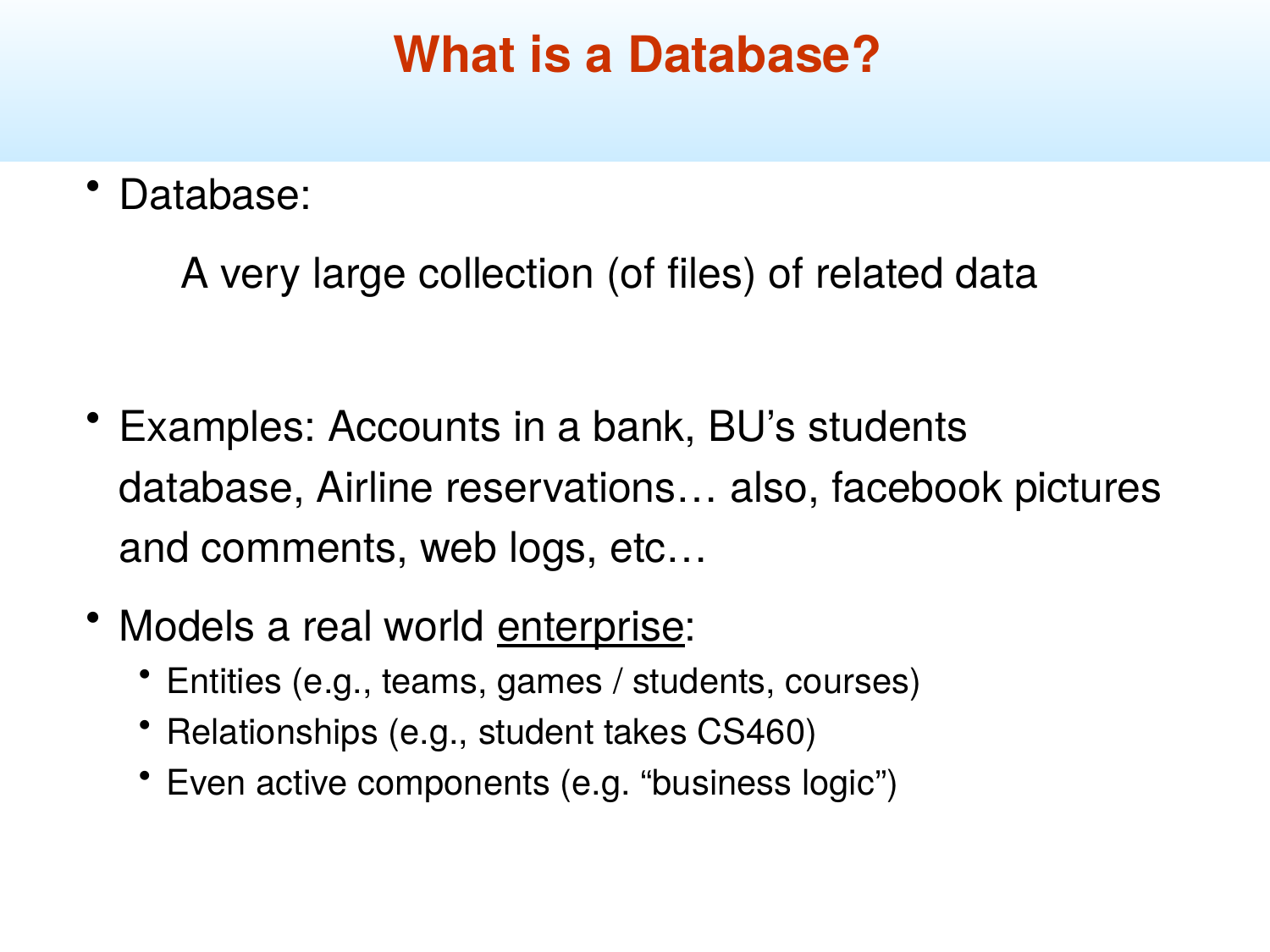

What is a Database?
Database:
A very large collection (of files) of related data

Examples: Accounts in a bank, BU’s students database, Airline reservations… also, facebook pictures and comments, web logs, etc…
Models a real world enterprise:
Entities (e.g., teams, games / students, courses)
Relationships (e.g., student takes CS460)
Even active components (e.g. “business logic”)
5